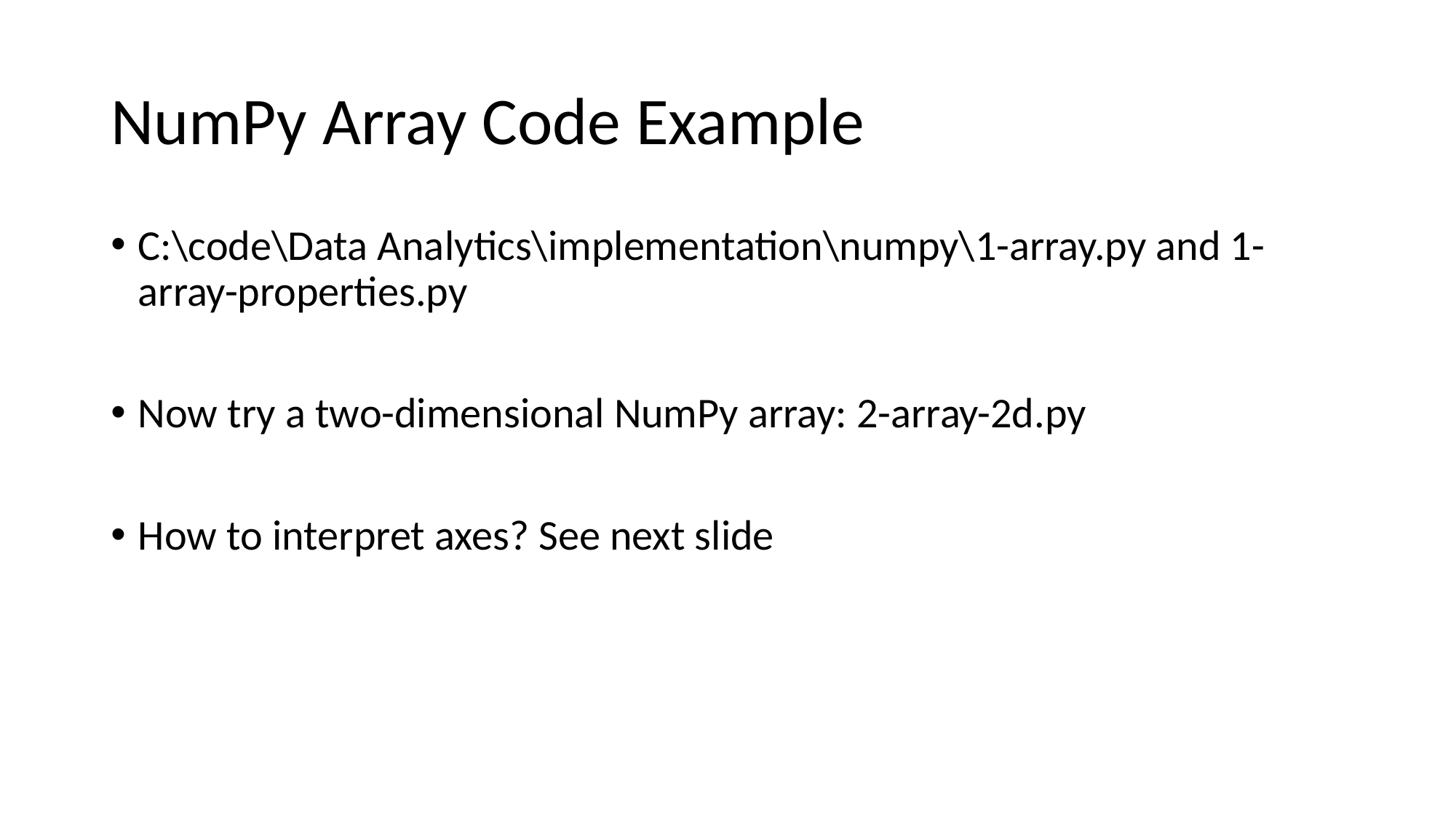

# NumPy Array Code Example
C:\code\Data Analytics\implementation\numpy\1-array.py and 1-array-properties.py

Now try a two-dimensional NumPy array: 2-array-2d.py

How to interpret axes? See next slide